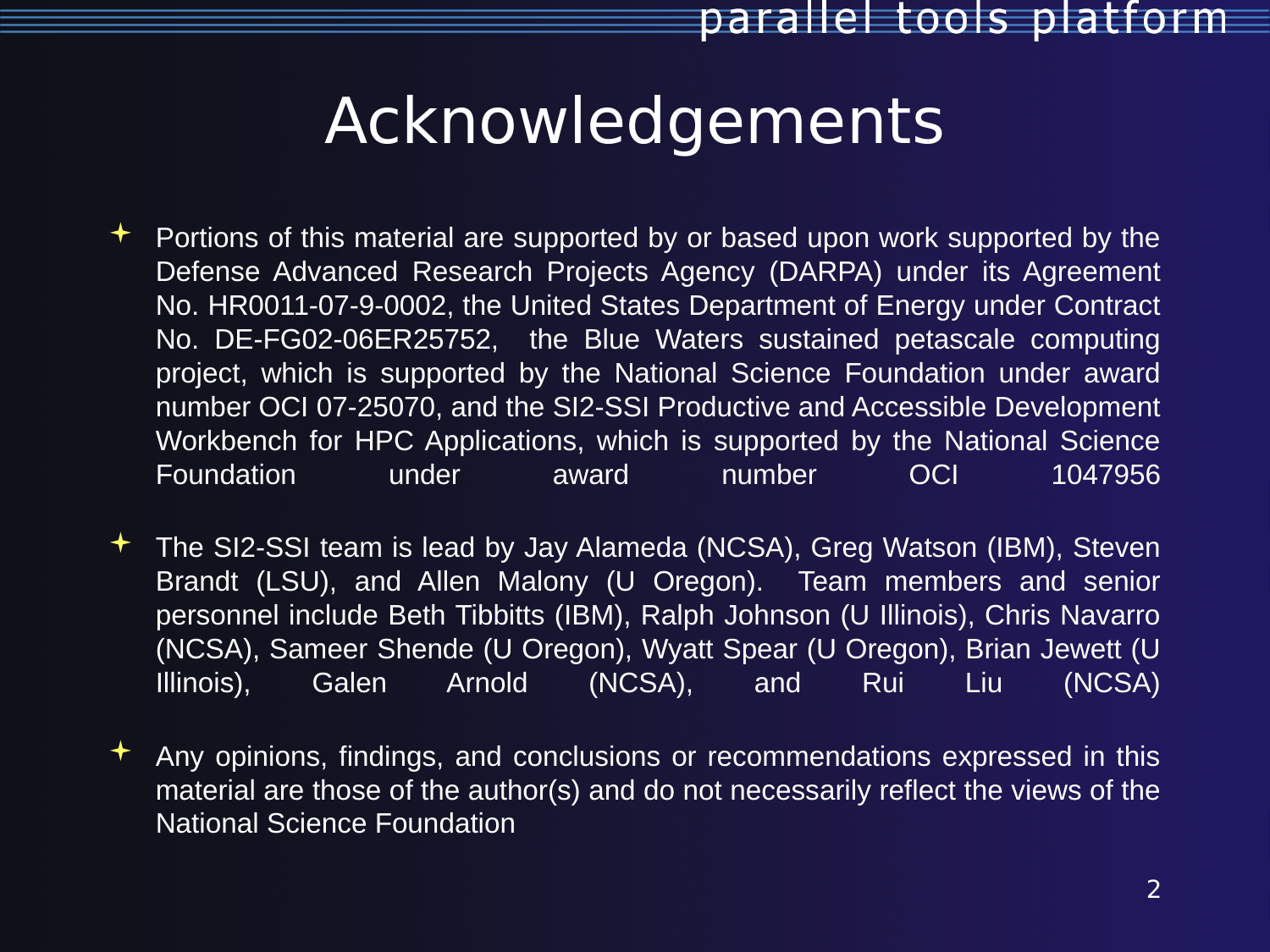

# Acknowledgements
Portions of this material are supported by or based upon work supported by the Defense Advanced Research Projects Agency (DARPA) under its Agreement No. HR0011-07-9-0002, the United States Department of Energy under Contract No. DE-FG02-06ER25752,  the Blue Waters sustained petascale computing project, which is supported by the National Science Foundation under award number OCI 07-25070, and the SI2-SSI Productive and Accessible Development Workbench for HPC Applications, which is supported by the National Science Foundation under award number OCI 1047956
The SI2-SSI team is lead by Jay Alameda (NCSA), Greg Watson (IBM), Steven Brandt (LSU), and Allen Malony (U Oregon).  Team members and senior personnel include Beth Tibbitts (IBM), Ralph Johnson (U Illinois), Chris Navarro (NCSA), Sameer Shende (U Oregon), Wyatt Spear (U Oregon), Brian Jewett (U Illinois), Galen Arnold (NCSA), and Rui Liu (NCSA)
Any opinions, findings, and conclusions or recommendations expressed in this material are those of the author(s) and do not necessarily reflect the views of the National Science Foundation
2